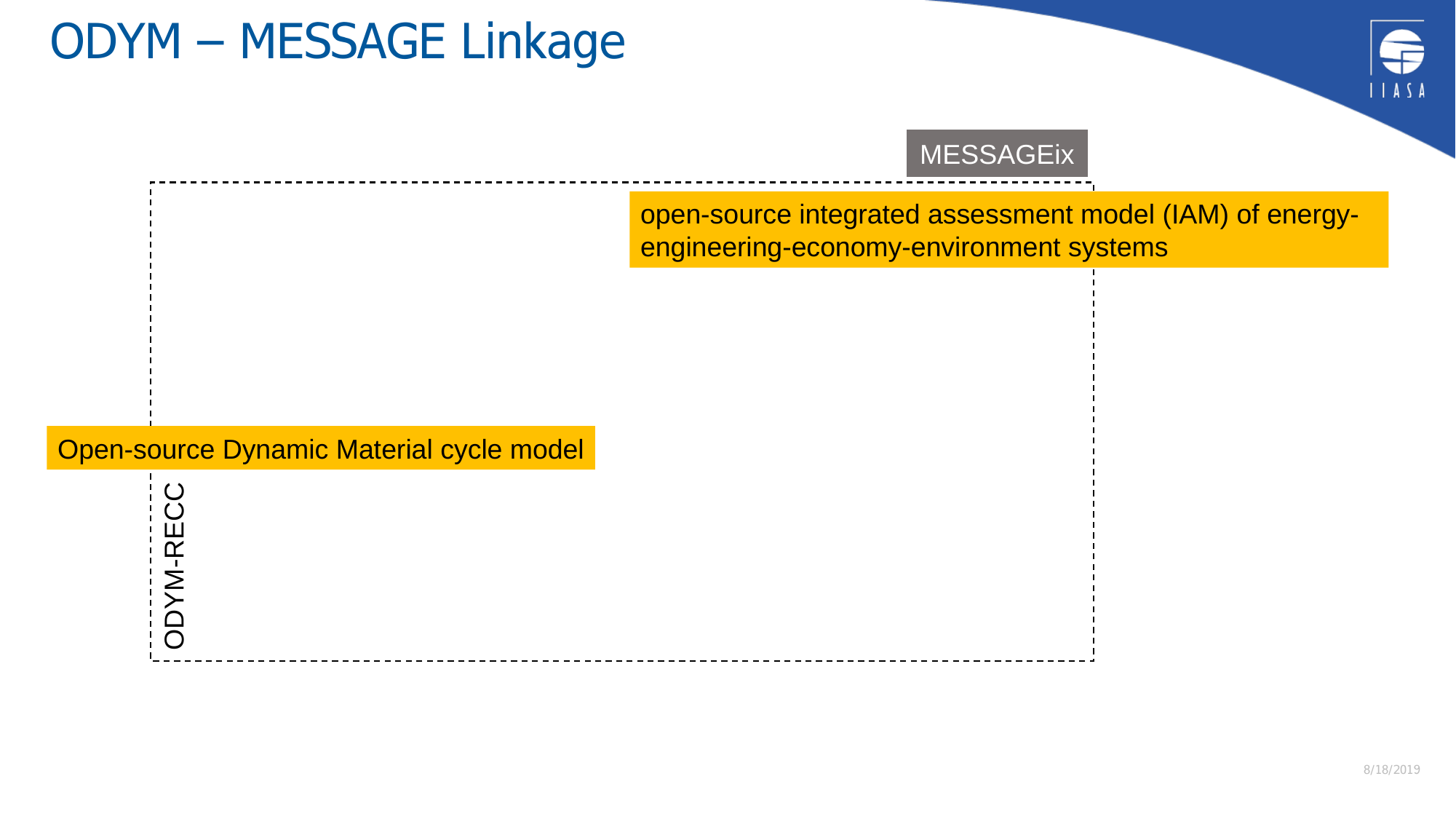

# ODYM – MESSAGE Linkage
MESSAGEix

open-source integrated assessment model (IAM) of energy-engineering-economy-environment systems
Open-source Dynamic Material cycle model
ODYM-RECC
8/18/2019